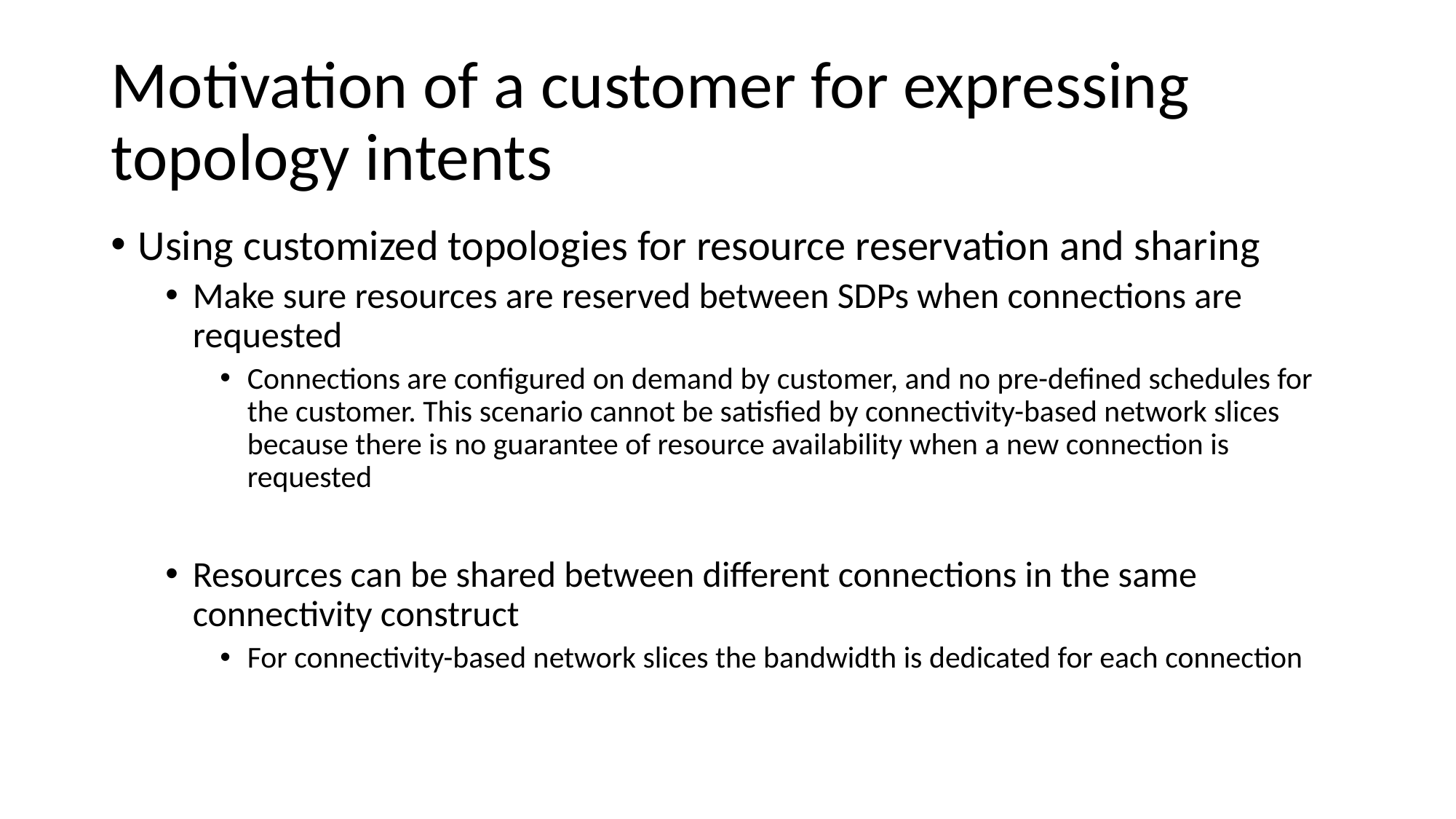

# Motivation of a customer for expressing topology intents
Using customized topologies for resource reservation and sharing
Make sure resources are reserved between SDPs when connections are requested
Connections are configured on demand by customer, and no pre-defined schedules for the customer. This scenario cannot be satisfied by connectivity-based network slices because there is no guarantee of resource availability when a new connection is requested

Resources can be shared between different connections in the same connectivity construct
For connectivity-based network slices the bandwidth is dedicated for each connection